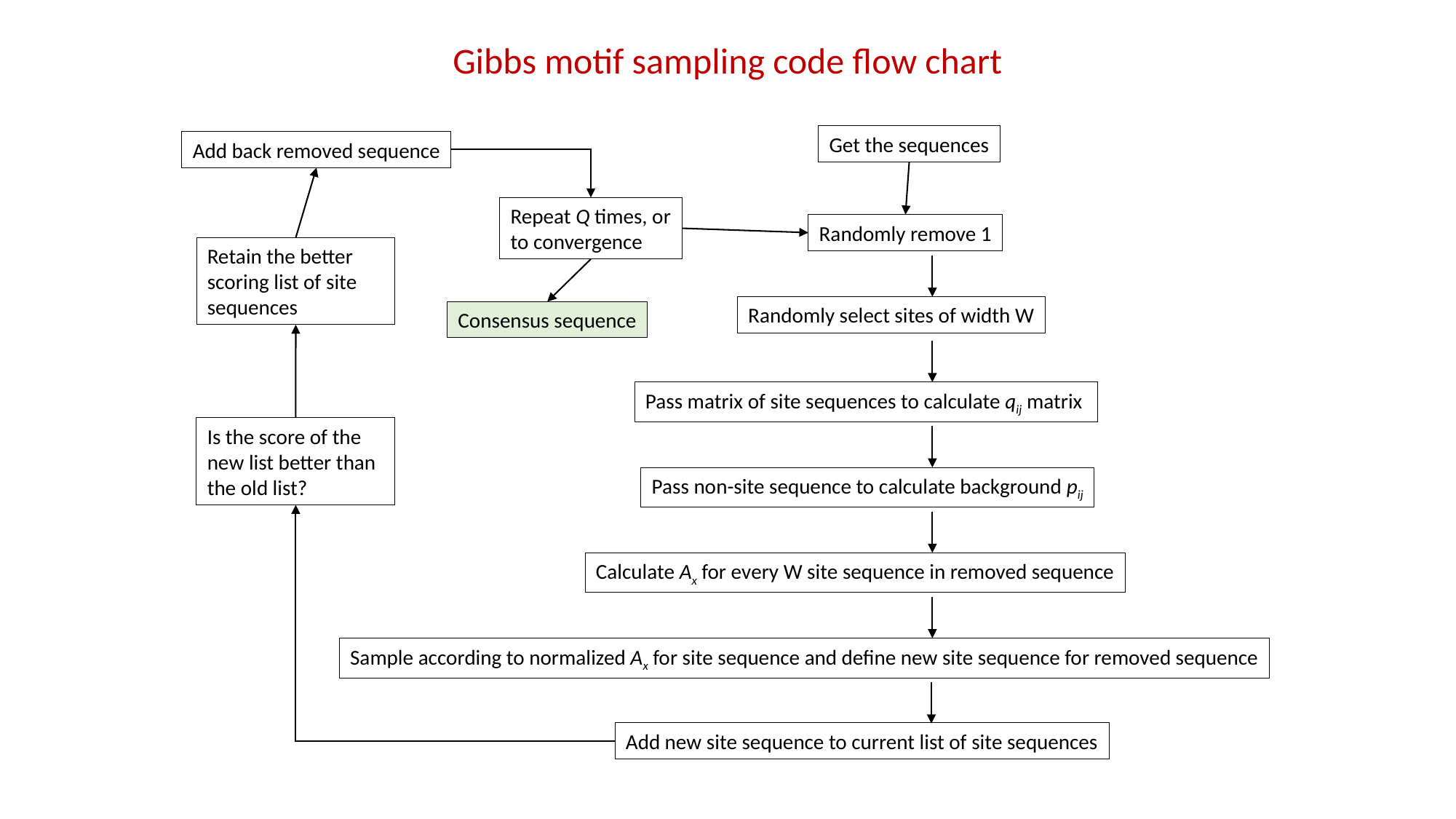

Gibbs motif sampling code flow chart
Get the sequences
Add back removed sequence
Repeat Q times, or
to convergence
Randomly remove 1
Retain the better scoring list of site sequences
Randomly select sites of width W
Consensus sequence
Pass matrix of site sequences to calculate qij matrix
Is the score of the new list better than the old list?
Pass non-site sequence to calculate background pij
Calculate Ax for every W site sequence in removed sequence
Sample according to normalized Ax for site sequence and define new site sequence for removed sequence
Add new site sequence to current list of site sequences